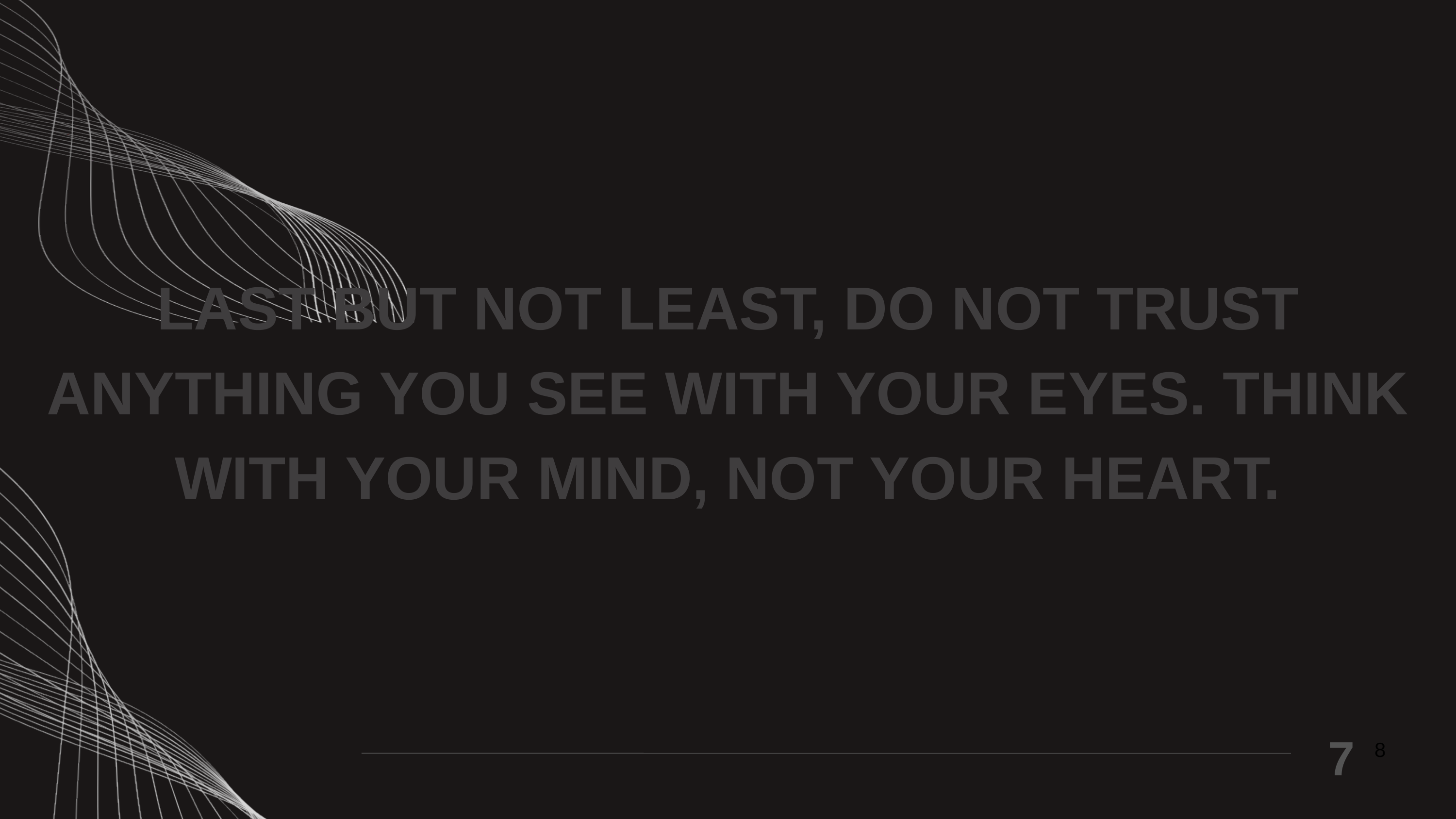

LAST BUT NOT LEAST, DO NOT TRUST ANYTHING YOU SEE WITH YOUR EYES. THINK WITH YOUR MIND, NOT YOUR HEART.

7
8